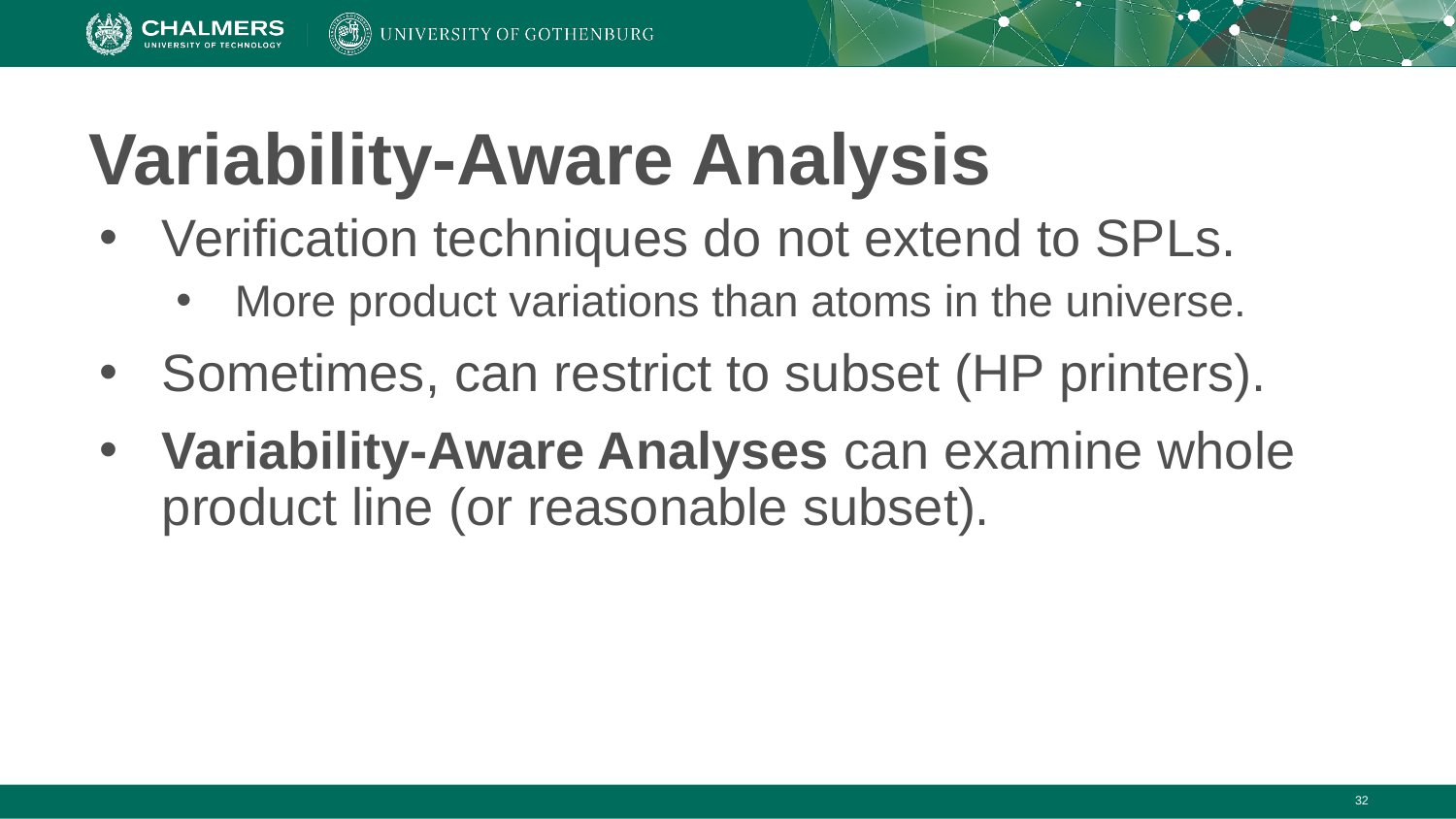

# Variability-Aware Analysis
Verification techniques do not extend to SPLs.
More product variations than atoms in the universe.
Sometimes, can restrict to subset (HP printers).
Variability-Aware Analyses can examine whole product line (or reasonable subset).
32